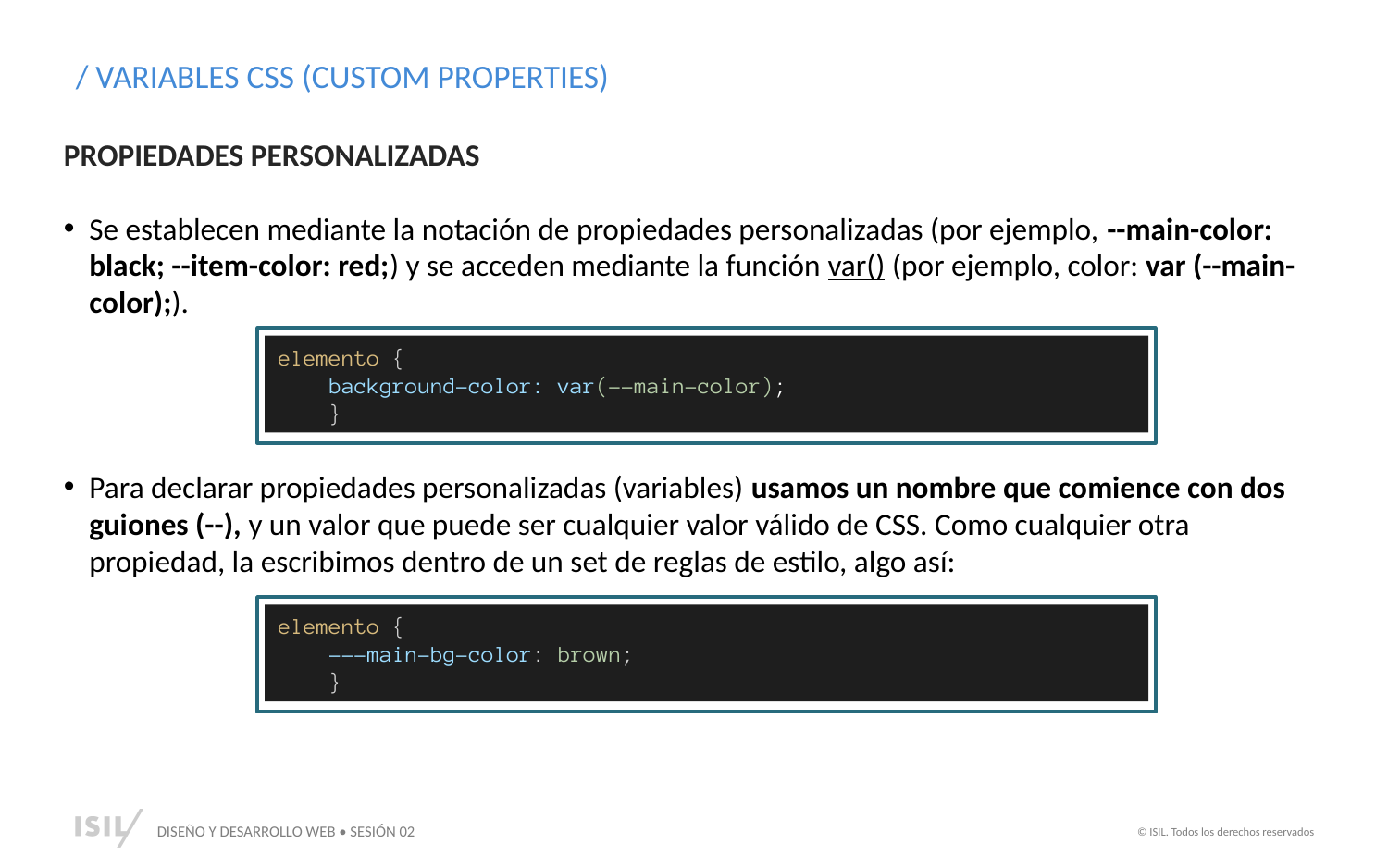

/ VARIABLES CSS (CUSTOM PROPERTIES)
PROPIEDADES PERSONALIZADAS

Se establecen mediante la notación de propiedades personalizadas (por ejemplo, --main-color: black; --item-color: red;) y se acceden mediante la función var() (por ejemplo, color: var (--main-color);).

Para declarar propiedades personalizadas (variables) usamos un nombre que comience con dos guiones (--), y un valor que puede ser cualquier valor válido de CSS. Como cualquier otra propiedad, la escribimos dentro de un set de reglas de estilo, algo así:

elemento {
    background-color: var(--main-color);
    }

elemento {
    ---main-bg-color: brown;
    }